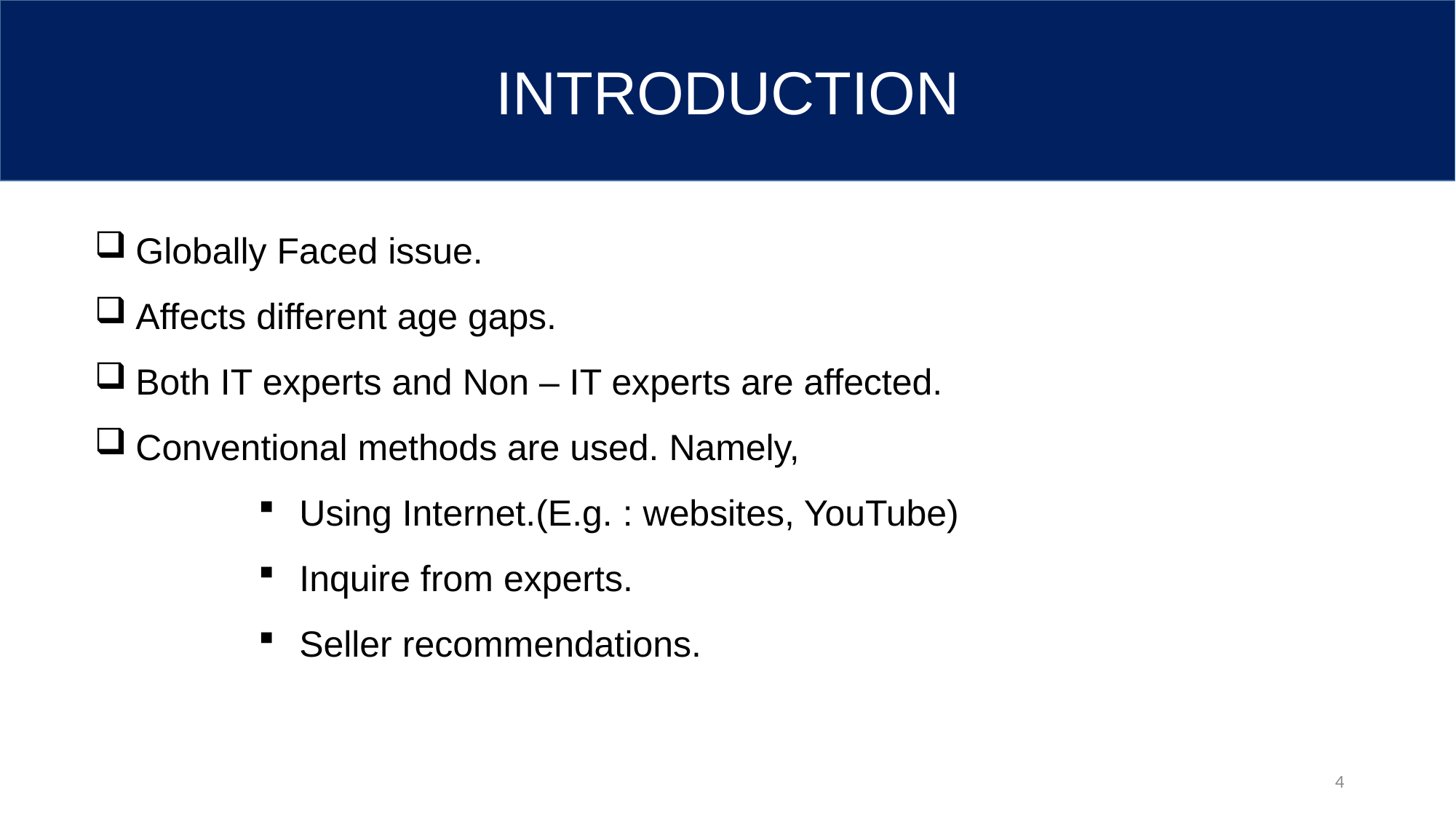

INTRODUCTION

Globally Faced issue.
Affects different age gaps.
Both IT experts and Non – IT experts are affected.
Conventional methods are used. Namely,
Using Internet.(E.g. : websites, YouTube)
Inquire from experts.
Seller recommendations.

4